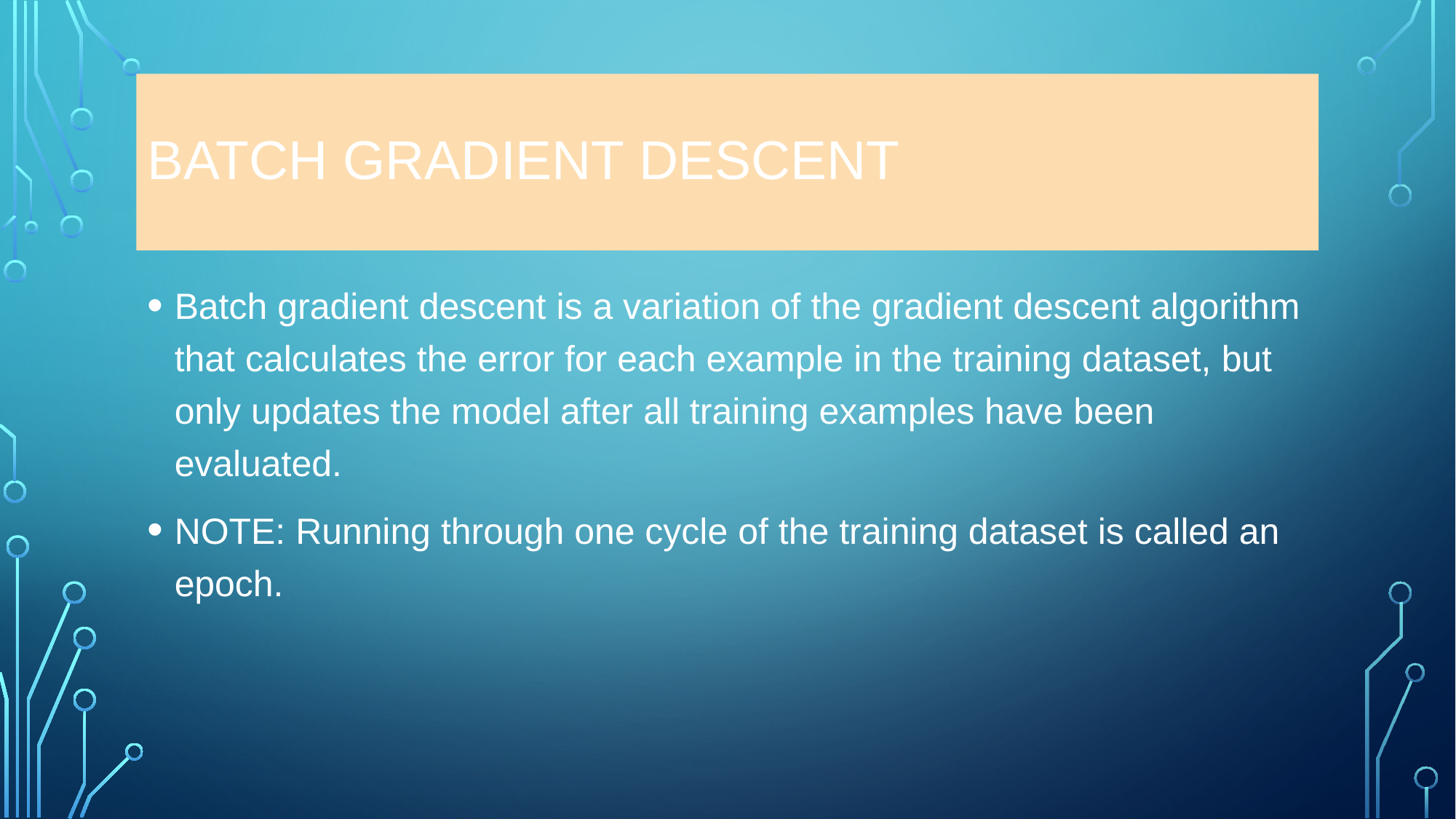

# Batch Gradient Descent
Batch gradient descent is a variation of the gradient descent algorithm that calculates the error for each example in the training dataset, but only updates the model after all training examples have been evaluated.
NOTE: Running through one cycle of the training dataset is called an epoch.